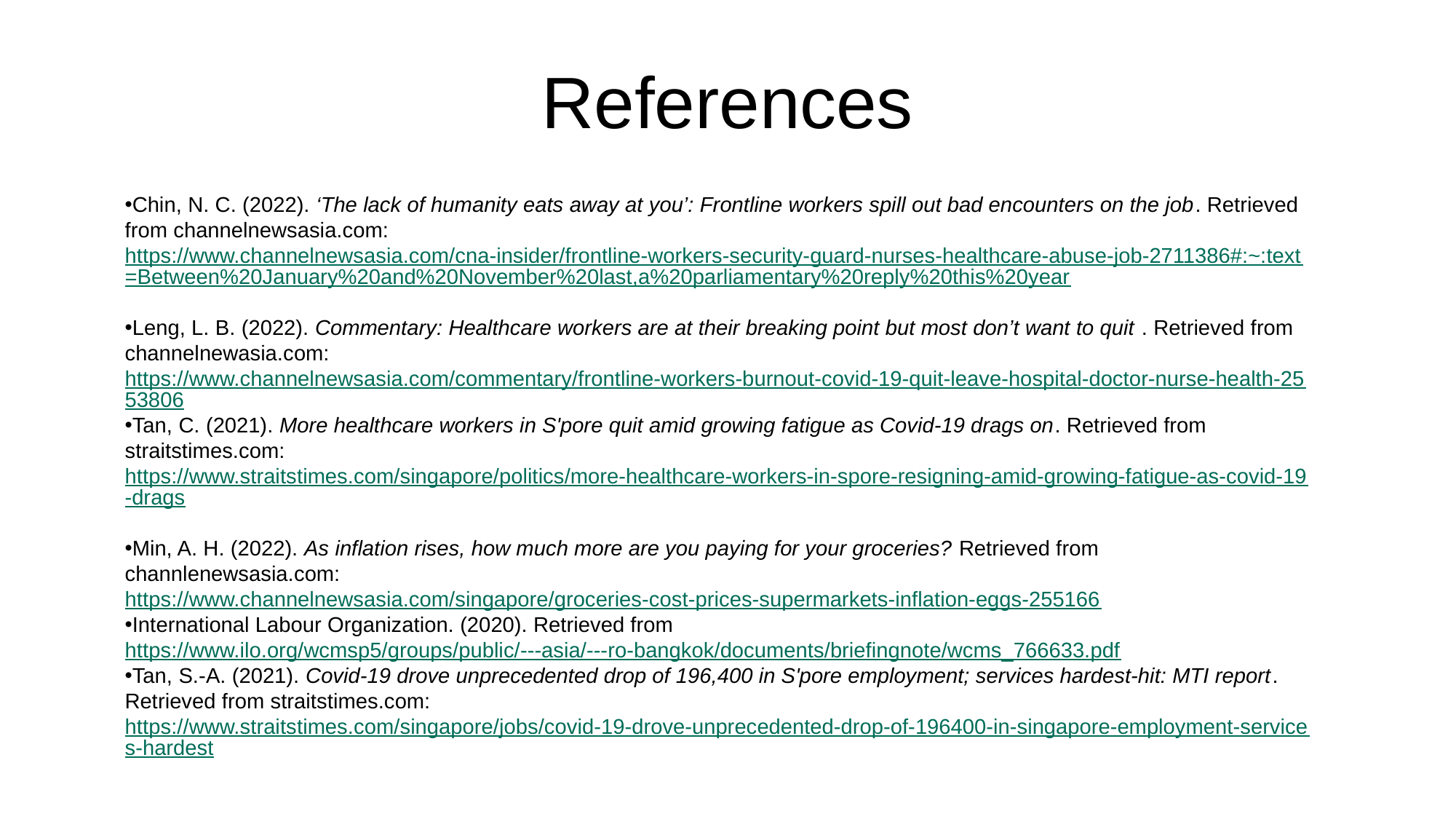

# References
Chin, N. C. (2022). ‘The lack of humanity eats away at you’: Frontline workers spill out bad encounters on the job. Retrieved from channelnewsasia.com: https://www.channelnewsasia.com/cna-insider/frontline-workers-security-guard-nurses-healthcare-abuse-job-2711386#:~:text=Between%20January%20and%20November%20last,a%20parliamentary%20reply%20this%20year
Leng, L. B. (2022). Commentary: Healthcare workers are at their breaking point but most don’t want to quit . Retrieved from channelnewasia.com: https://www.channelnewsasia.com/commentary/frontline-workers-burnout-covid-19-quit-leave-hospital-doctor-nurse-health-2553806
Tan, C. (2021). More healthcare workers in S'pore quit amid growing fatigue as Covid-19 drags on. Retrieved from straitstimes.com: https://www.straitstimes.com/singapore/politics/more-healthcare-workers-in-spore-resigning-amid-growing-fatigue-as-covid-19-drags
Min, A. H. (2022). As inflation rises, how much more are you paying for your groceries? Retrieved from channlenewsasia.com: https://www.channelnewsasia.com/singapore/groceries-cost-prices-supermarkets-inflation-eggs-255166
International Labour Organization. (2020). Retrieved from https://www.ilo.org/wcmsp5/groups/public/---asia/---ro-bangkok/documents/briefingnote/wcms_766633.pdf
Tan, S.-A. (2021). Covid-19 drove unprecedented drop of 196,400 in S'pore employment; services hardest-hit: MTI report. Retrieved from straitstimes.com: https://www.straitstimes.com/singapore/jobs/covid-19-drove-unprecedented-drop-of-196400-in-singapore-employment-services-hardest